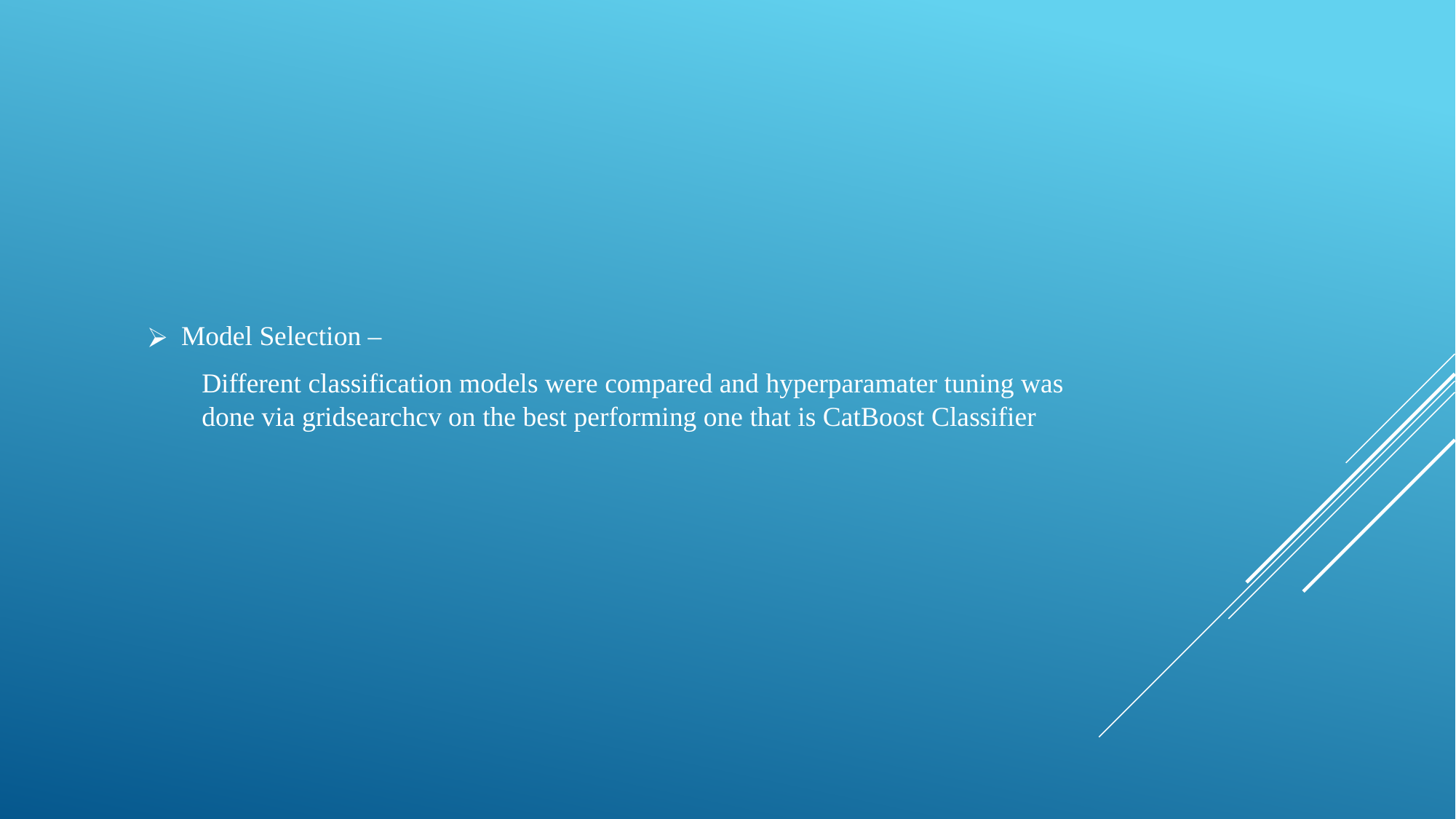

Model Selection –
Different classification models were compared and hyperparamater tuning was done via gridsearchcv on the best performing one that is CatBoost Classifier